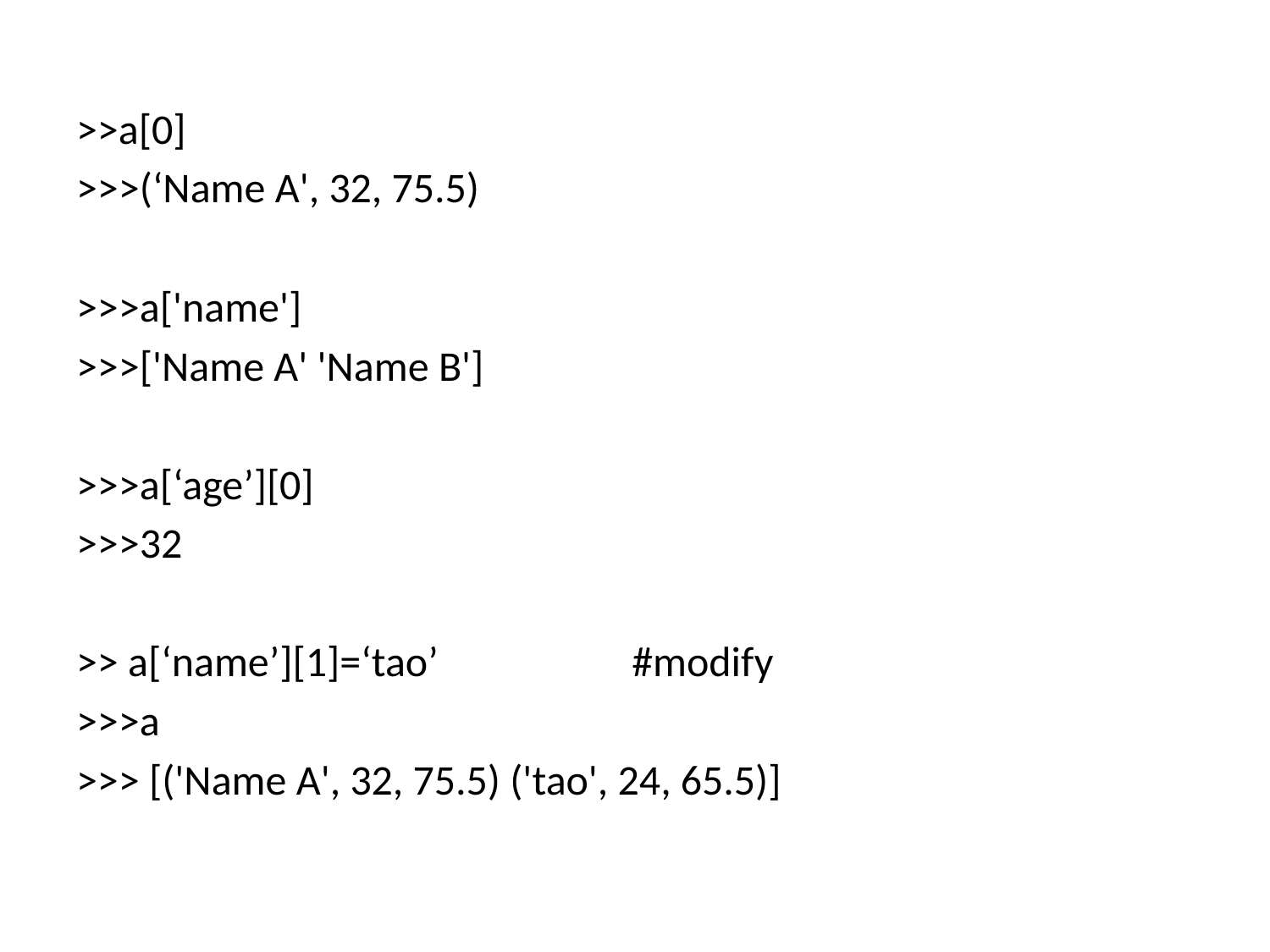

>>a[0]
>>>(‘Name A', 32, 75.5)

>>>a['name']
>>>['Name A' 'Name B']

>>>a[‘age’][0]
>>>32

>> a[‘name’][1]=‘tao’		#modify
>>>a
>>> [('Name A', 32, 75.5) ('tao', 24, 65.5)]